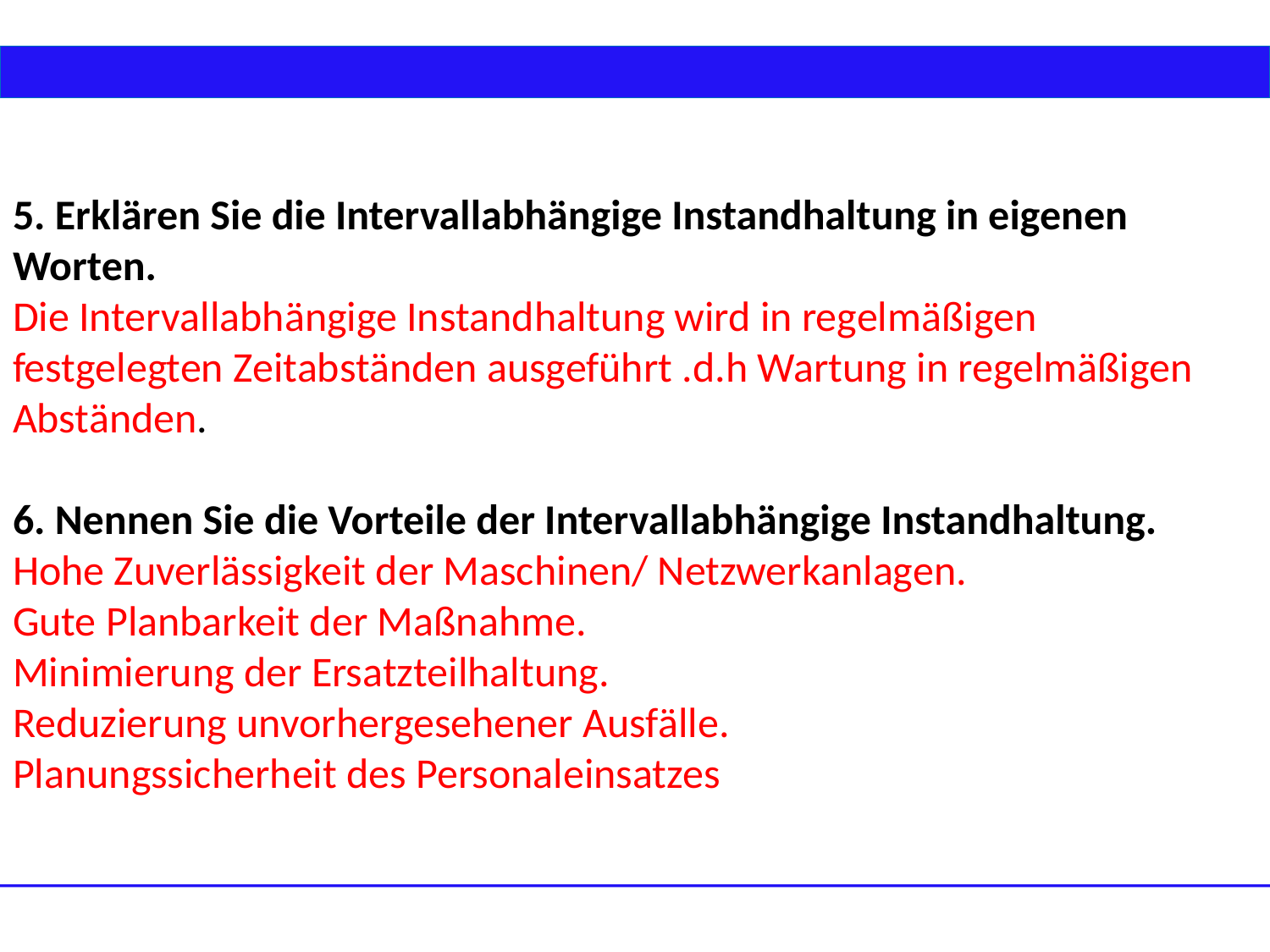

5. Erklären Sie die Intervallabhängige Instandhaltung in eigenen Worten.
Die Intervallabhängige Instandhaltung wird in regelmäßigen festgelegten Zeitabständen ausgeführt .d.h Wartung in regelmäßigen Abständen.

6. Nennen Sie die Vorteile der Intervallabhängige Instandhaltung.
Hohe Zuverlässigkeit der Maschinen/ Netzwerkanlagen.
Gute Planbarkeit der Maßnahme.
Minimierung der Ersatzteilhaltung.
Reduzierung unvorhergesehener Ausfälle.
Planungssicherheit des Personaleinsatzes